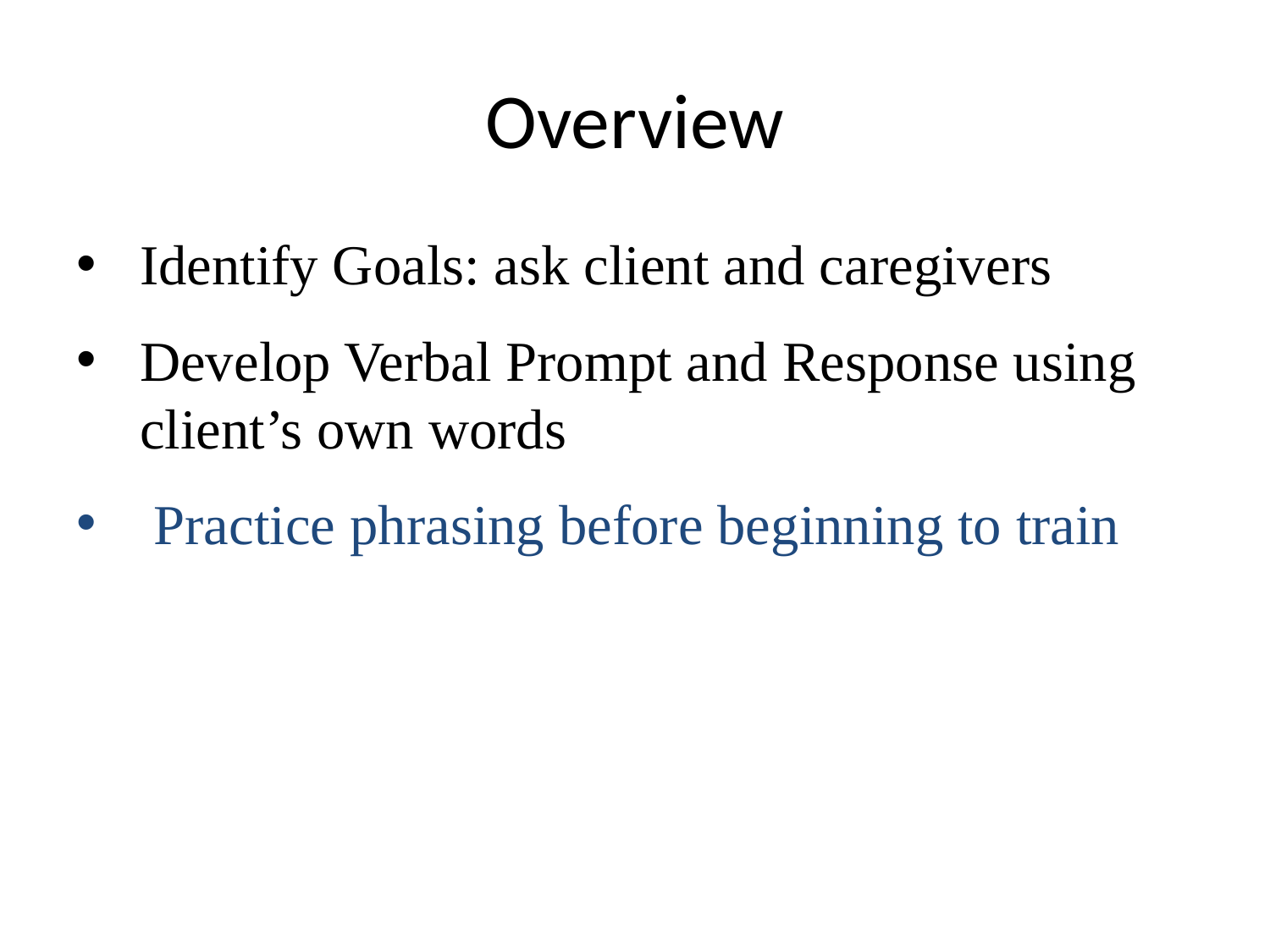

# Overview
Identify Goals: ask client and caregivers
Develop Verbal Prompt and Response using client’s own words
 Practice phrasing before beginning to train